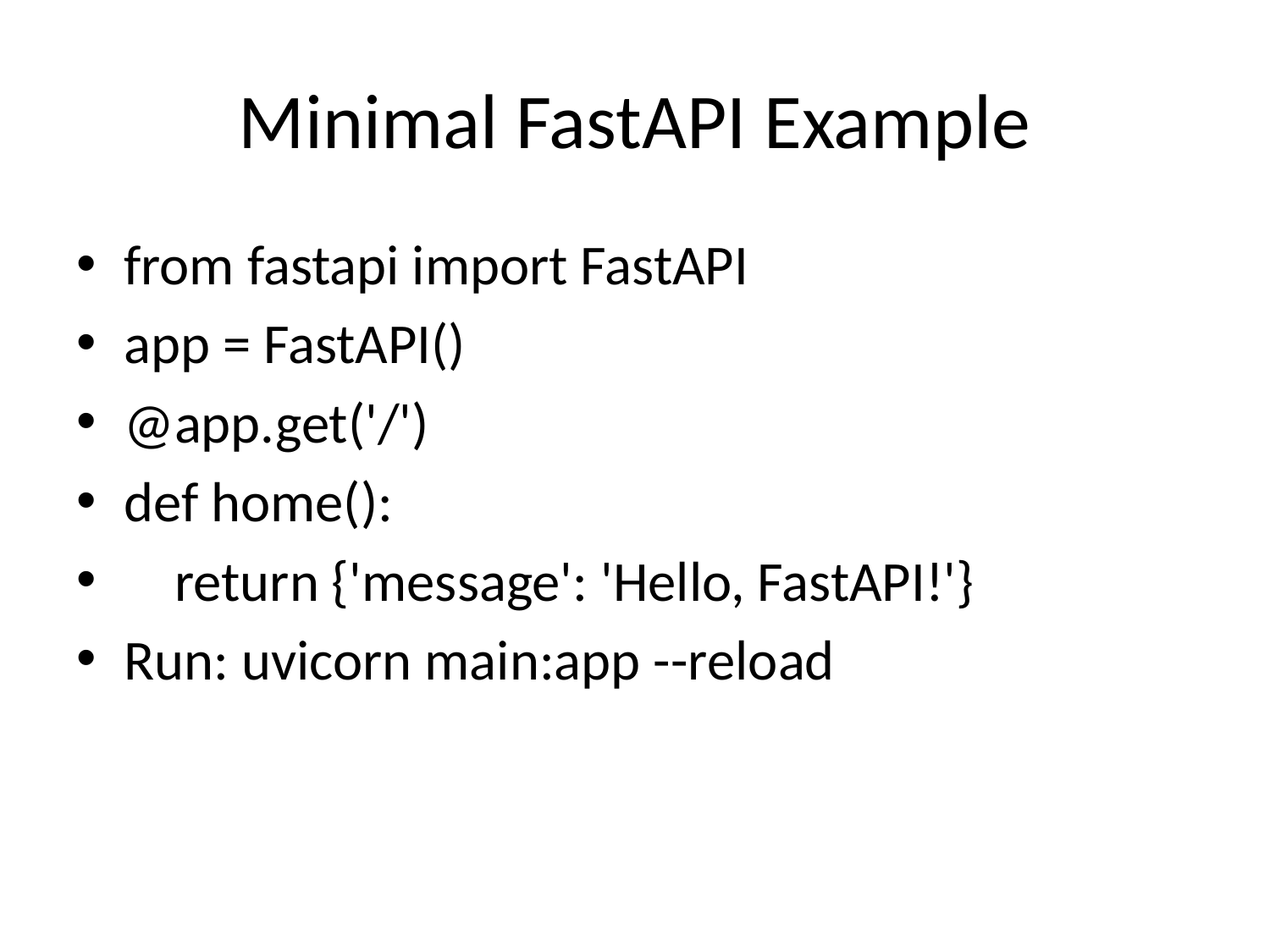

# Minimal FastAPI Example
from fastapi import FastAPI
app = FastAPI()
@app.get('/')
def home():
    return {'message': 'Hello, FastAPI!'}
Run: uvicorn main:app --reload